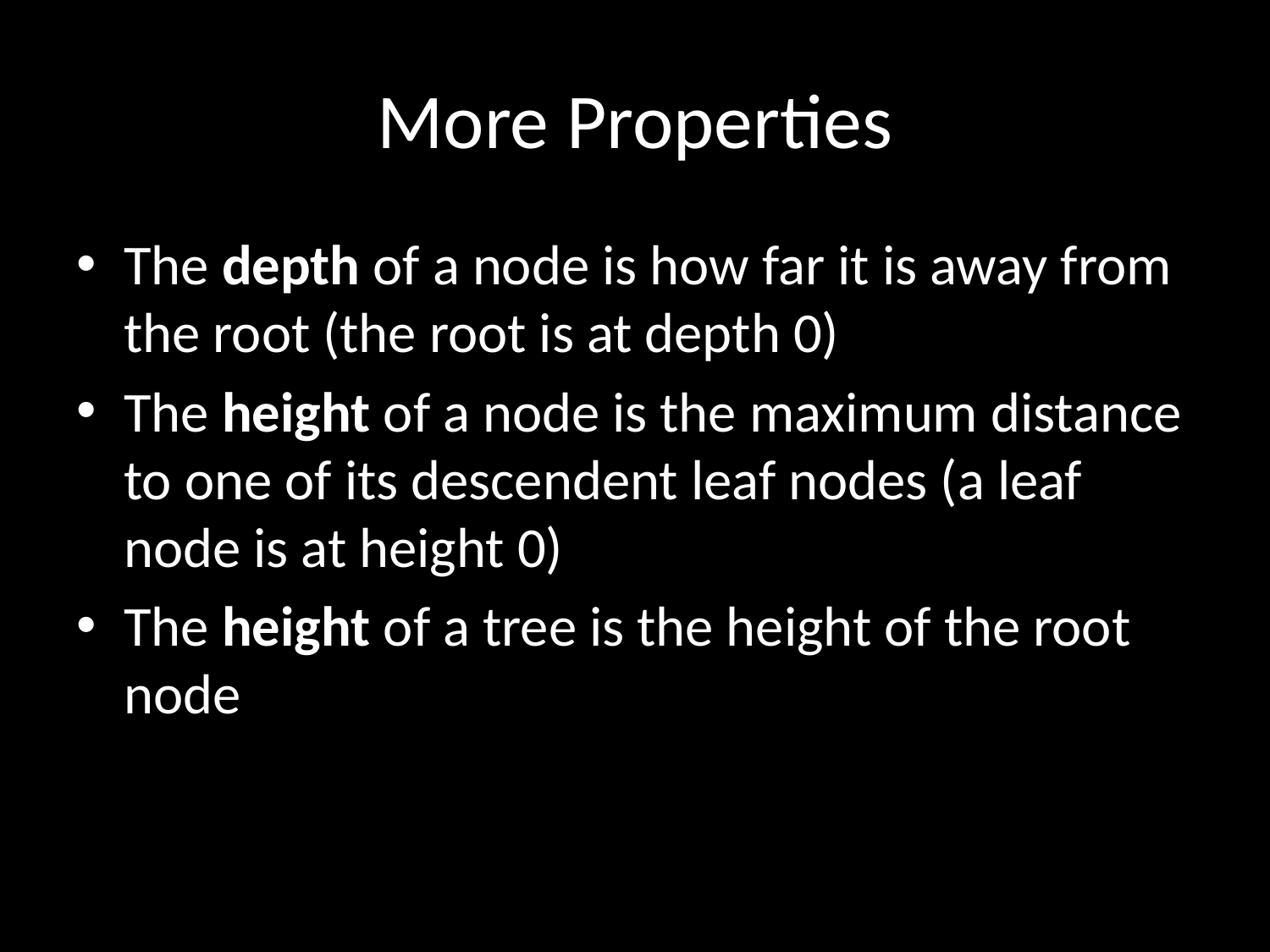

# More Properties
The depth of a node is how far it is away from the root (the root is at depth 0)
The height of a node is the maximum distance to one of its descendent leaf nodes (a leaf node is at height 0)
The height of a tree is the height of the root node